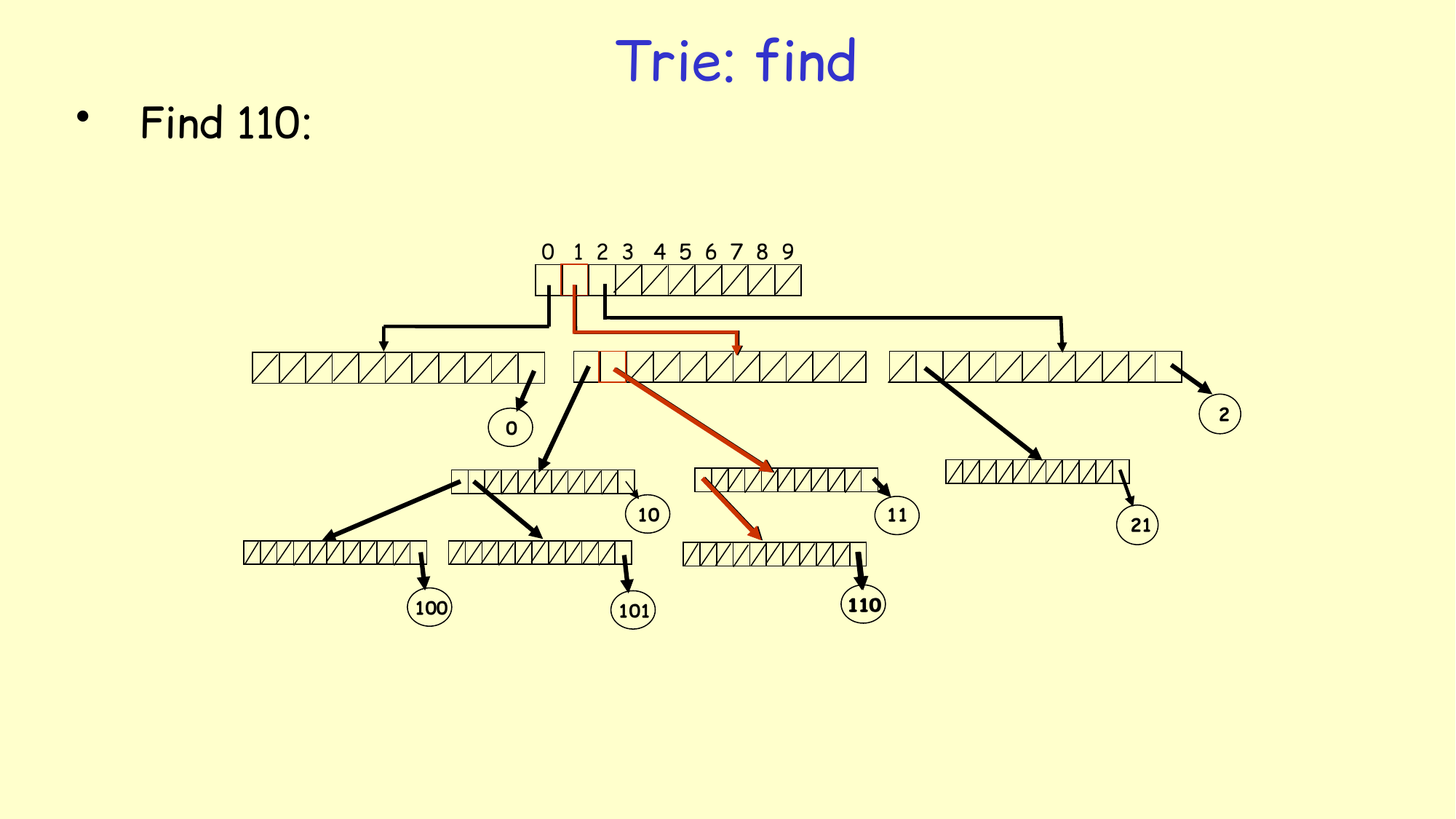

# Trie: find
Find 110:
0   1  2  3   4  5  6  7  8  9

110

2

0

10
11

21

110

100
101